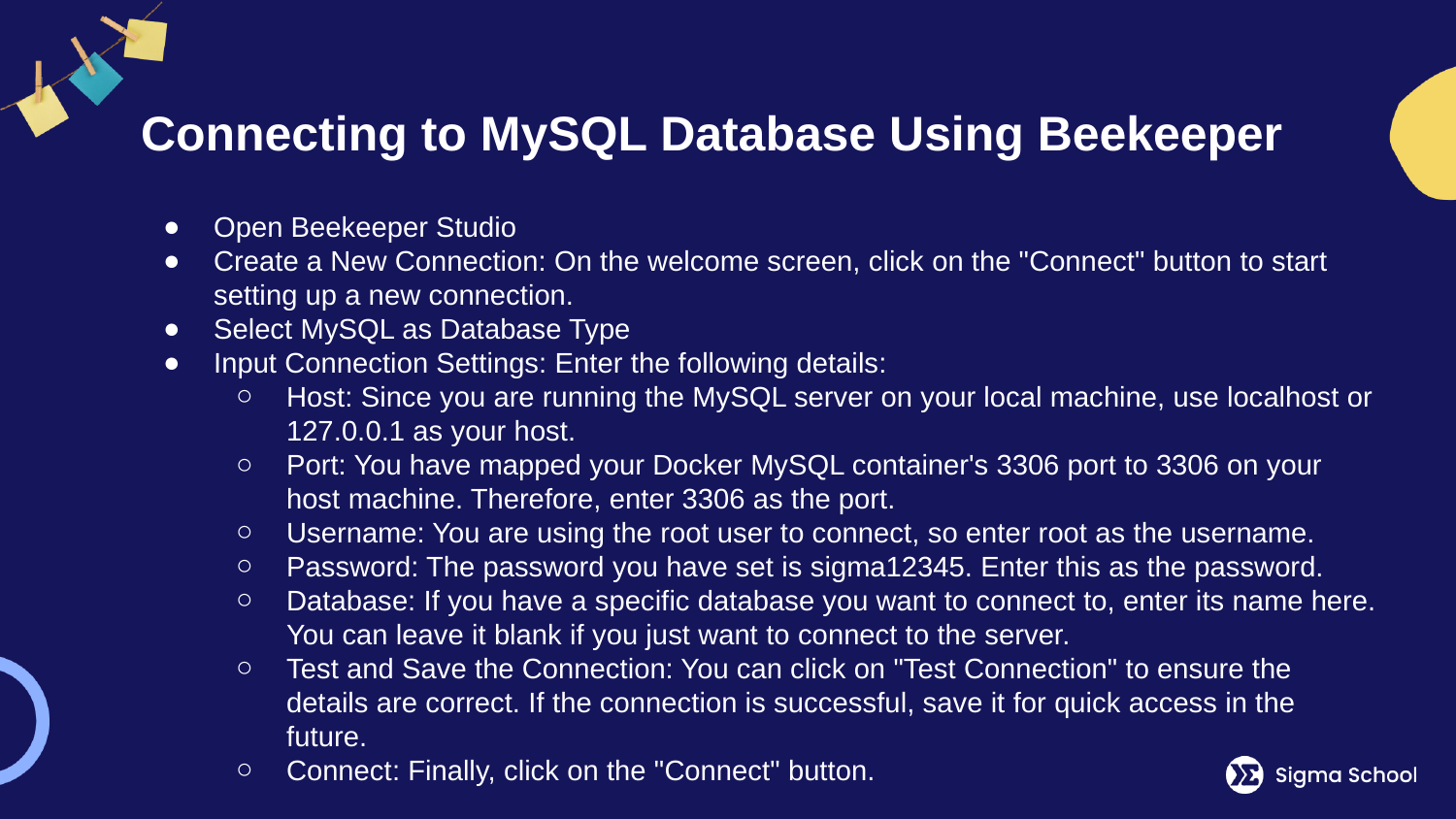

# Connecting to MySQL Database Using Beekeeper
Open Beekeeper Studio
Create a New Connection: On the welcome screen, click on the "Connect" button to start setting up a new connection.
Select MySQL as Database Type
Input Connection Settings: Enter the following details:
Host: Since you are running the MySQL server on your local machine, use localhost or 127.0.0.1 as your host.
Port: You have mapped your Docker MySQL container's 3306 port to 3306 on your host machine. Therefore, enter 3306 as the port.
Username: You are using the root user to connect, so enter root as the username.
Password: The password you have set is sigma12345. Enter this as the password.
Database: If you have a specific database you want to connect to, enter its name here. You can leave it blank if you just want to connect to the server.
Test and Save the Connection: You can click on "Test Connection" to ensure the details are correct. If the connection is successful, save it for quick access in the future.
Connect: Finally, click on the "Connect" button.